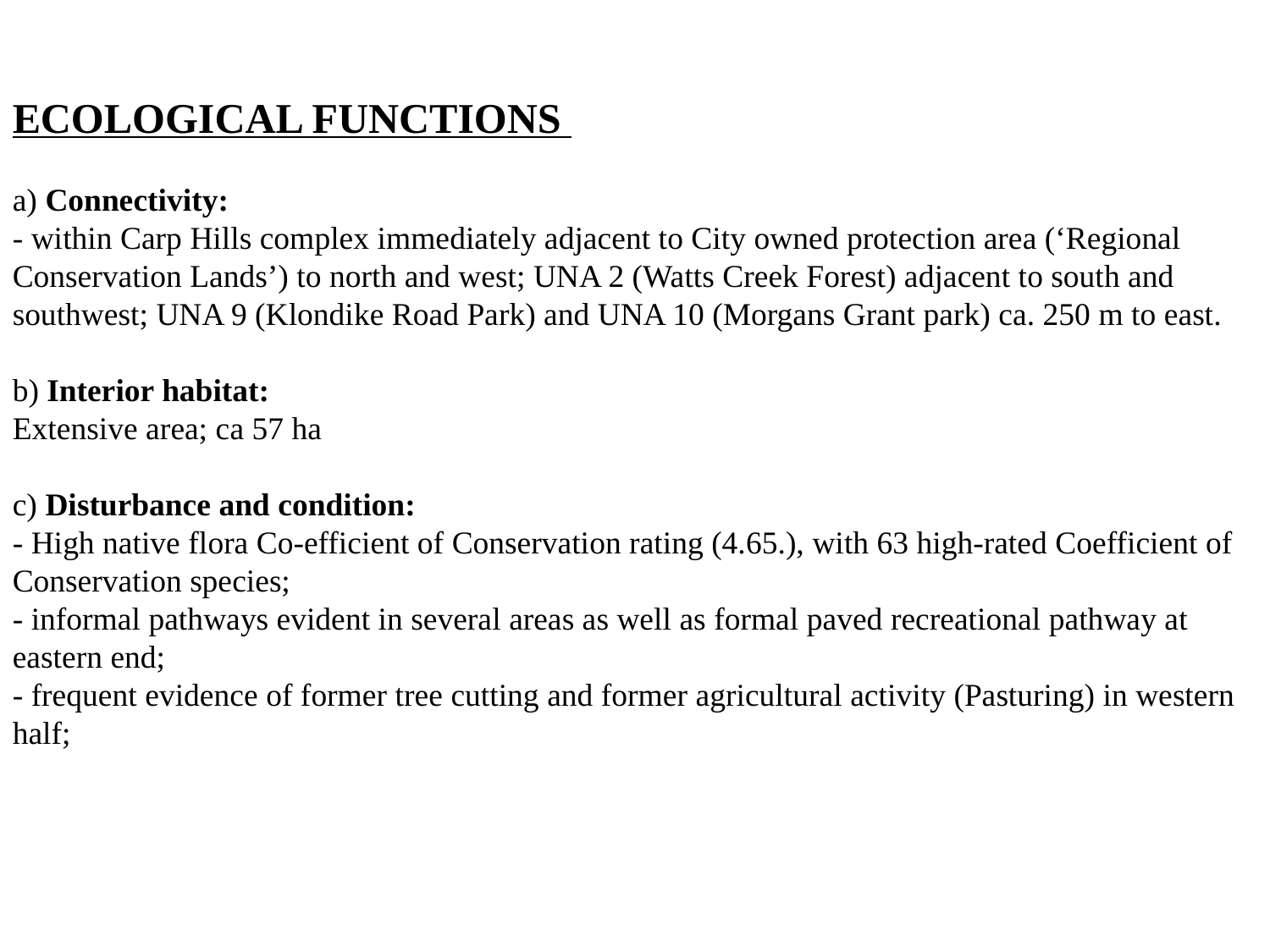

Ecological functions

a) Connectivity:
- within Carp Hills complex immediately adjacent to City owned protection area (‘Regional Conservation Lands’) to north and west; UNA 2 (Watts Creek Forest) adjacent to south and southwest; UNA 9 (Klondike Road Park) and UNA 10 (Morgans Grant park) ca. 250 m to east.

b) Interior habitat:
Extensive area; ca 57 ha

c) Disturbance and condition:
- High native flora Co-efficient of Conservation rating (4.65.), with 63 high-rated Coefficient of Conservation species;
- informal pathways evident in several areas as well as formal paved recreational pathway at eastern end;
- frequent evidence of former tree cutting and former agricultural activity (Pasturing) in western half;